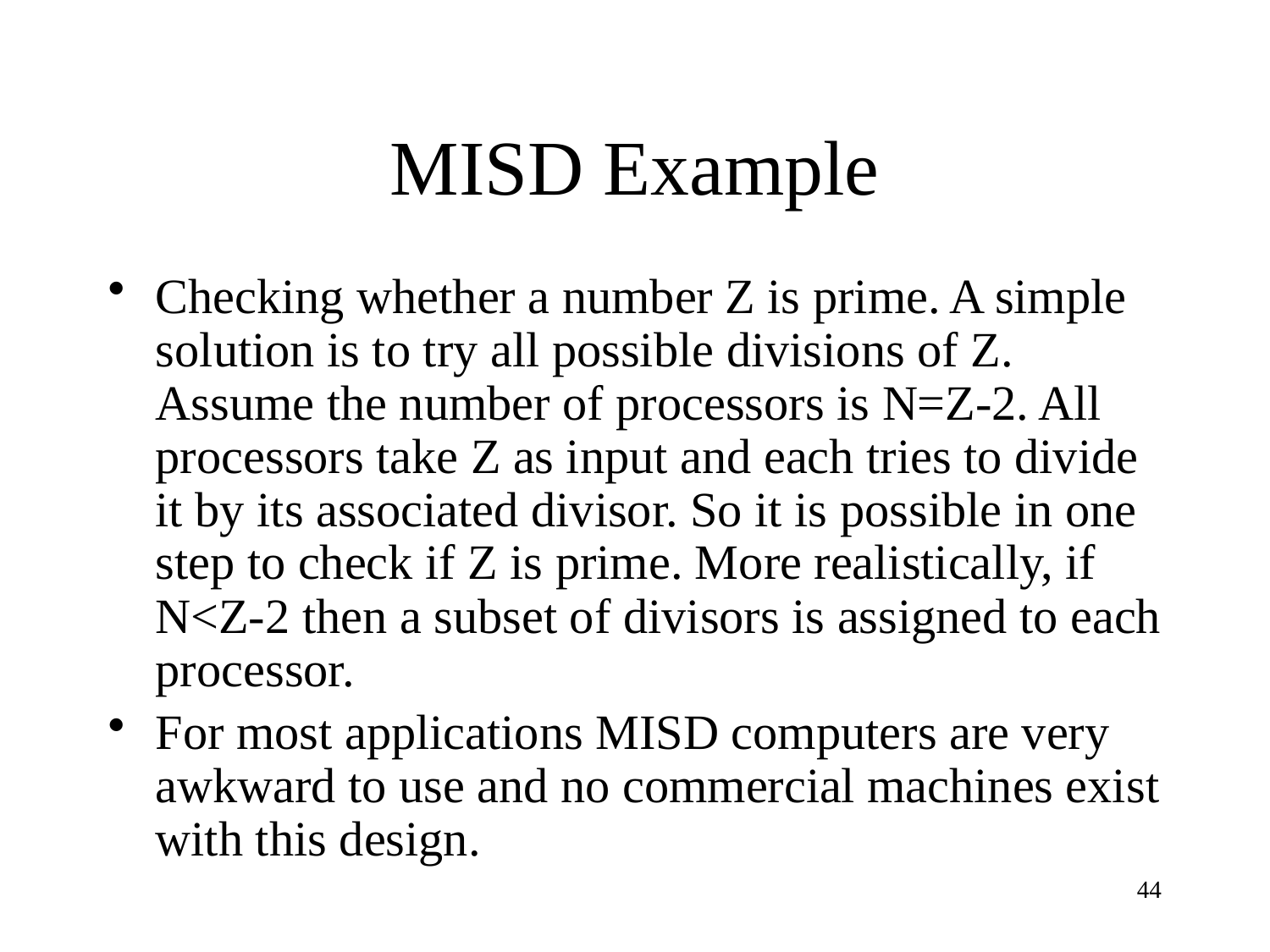

# MISD Example
Checking whether a number Z is prime. A simple solution is to try all possible divisions of Z. Assume the number of processors is N=Z-2. All processors take Z as input and each tries to divide it by its associated divisor. So it is possible in one step to check if Z is prime. More realistically, if N<Z-2 then a subset of divisors is assigned to each processor.
For most applications MISD computers are very awkward to use and no commercial machines exist with this design.

44